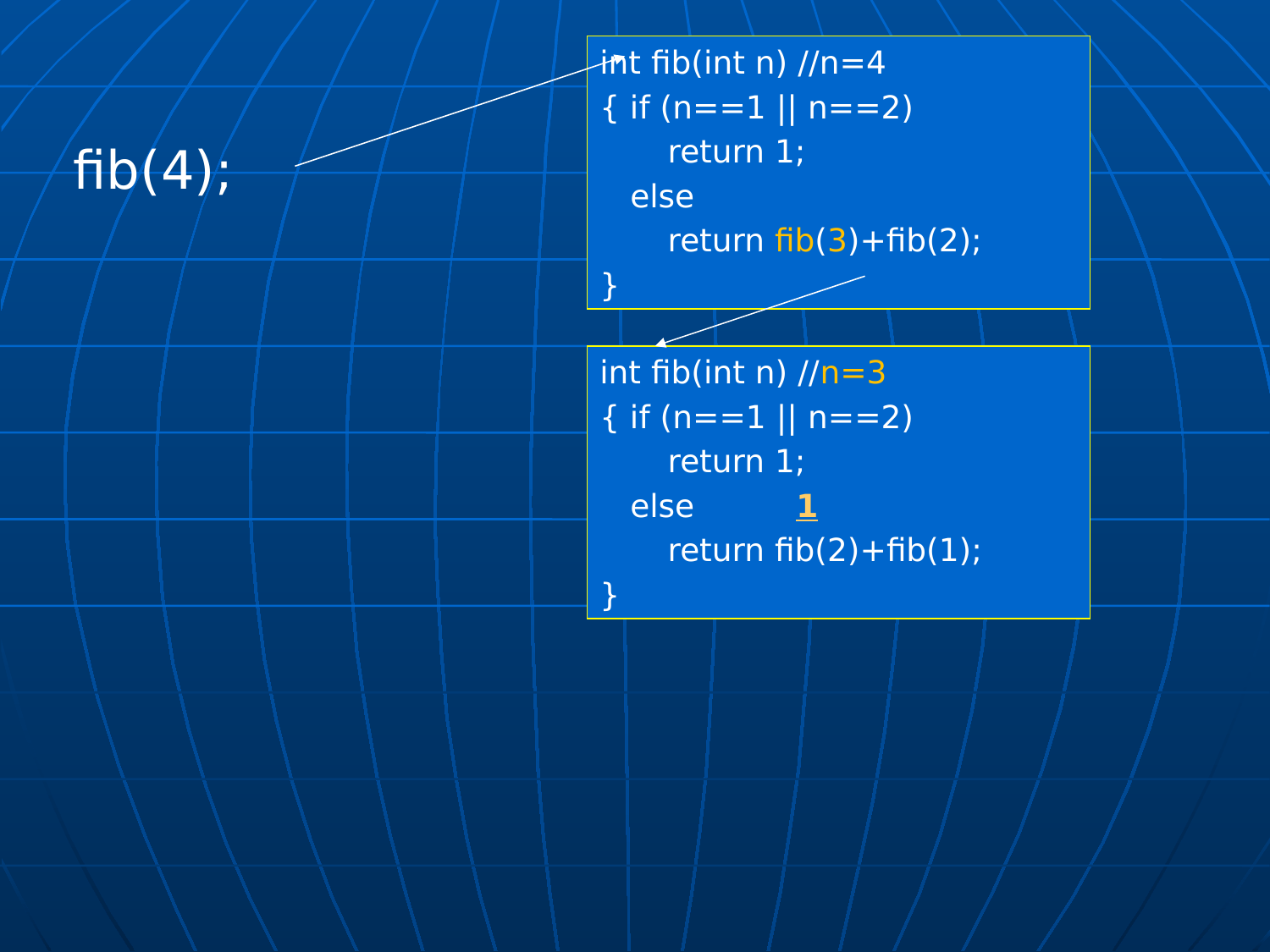

int fib(int n) //n=4
{ if (n==1 || n==2)
	  return 1;
   else
	  return fib(3)+fib(2);
}

fib(4);

int fib(int n) //n=3
{ if (n==1 || n==2)
	  return 1;
   else          1
	  return fib(2)+fib(1);
}